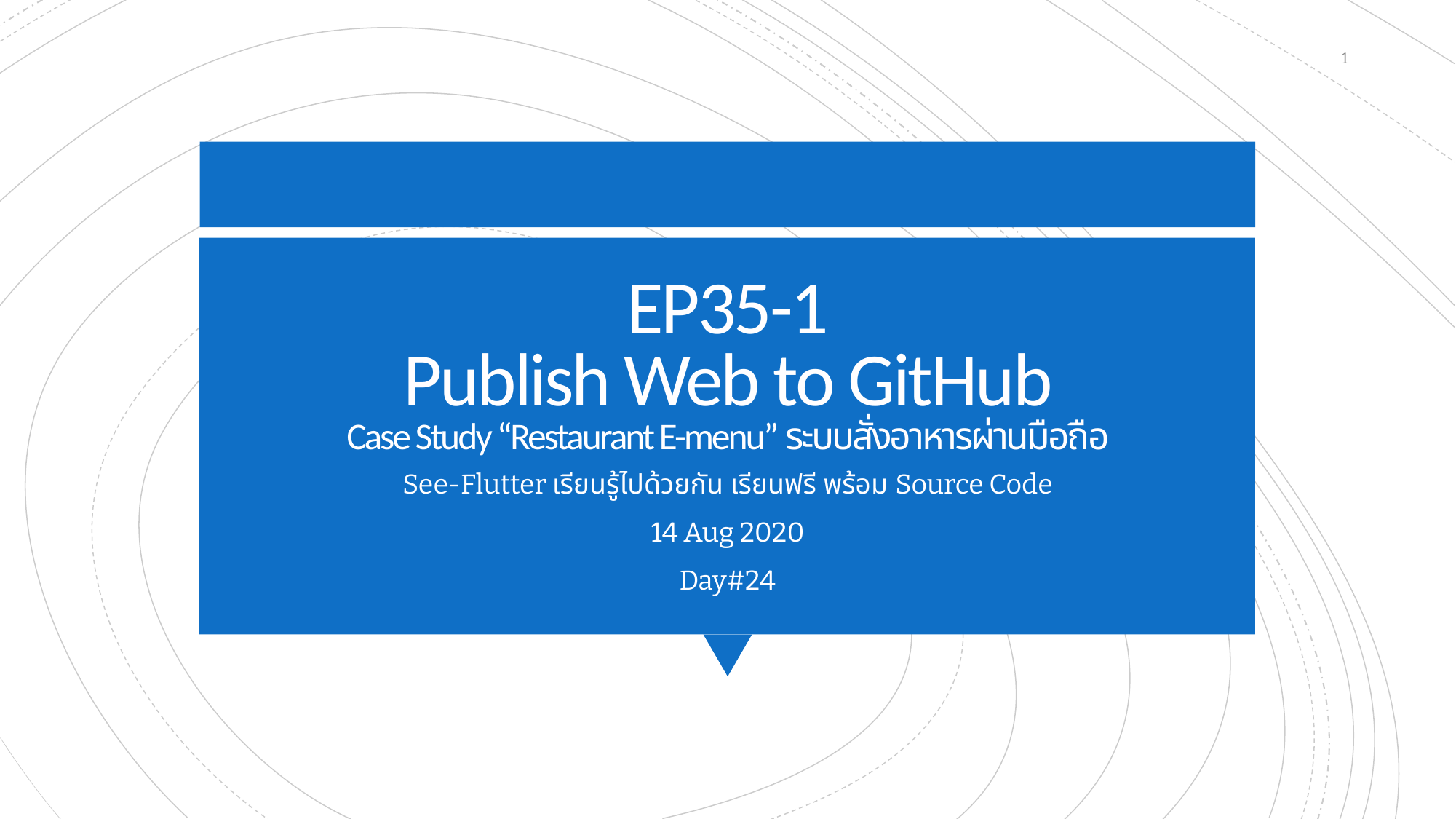

1
# EP35-1 Publish Web to GitHub Case Study “Restaurant E-menu” ระบบสั่งอาหารผ่านมือถือ
See-Flutter เรียนรู้ไปด้วยกัน เรียนฟรี พร้อม Source Code
14 Aug 2020
Day#24